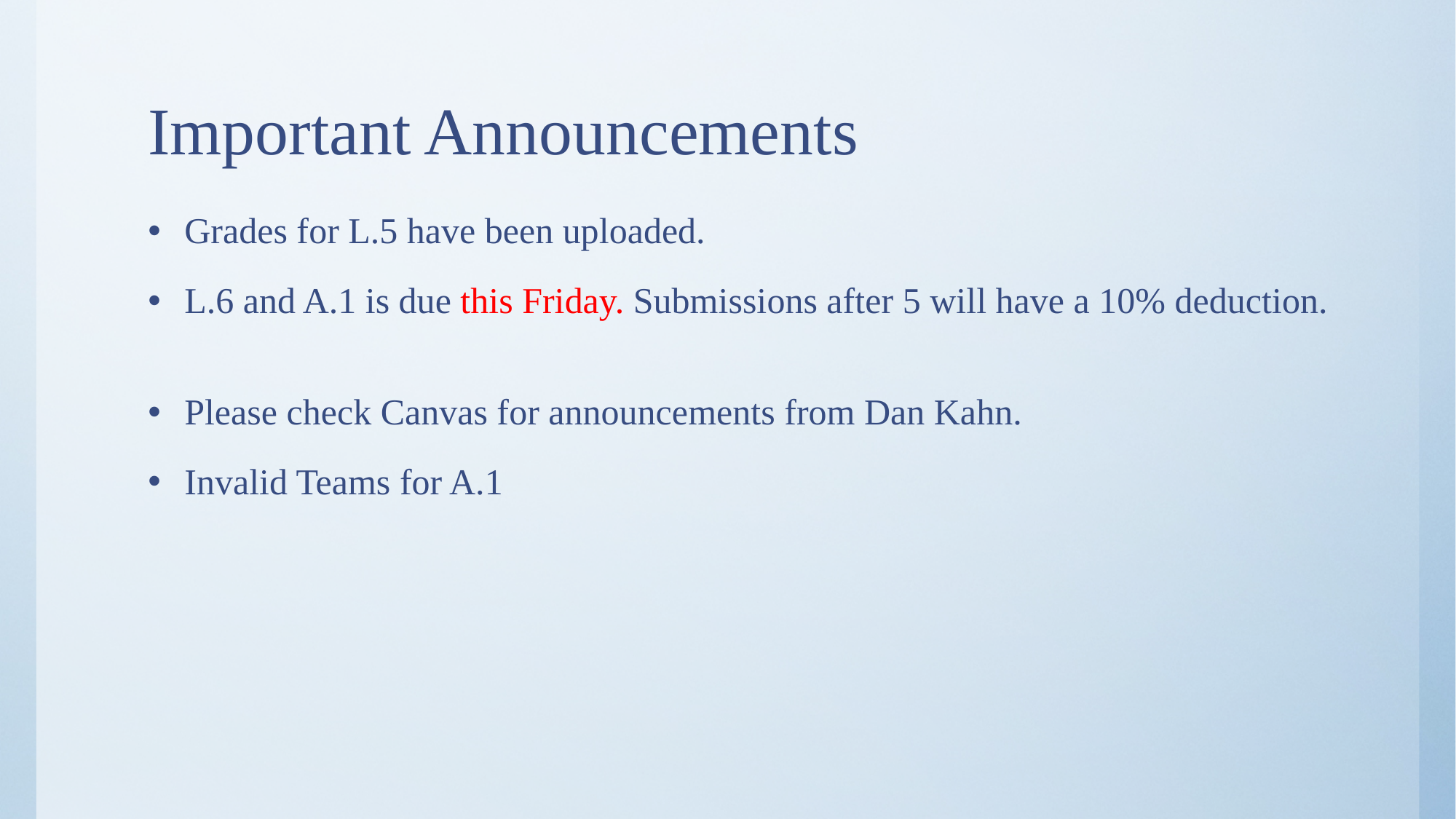

# Important Announcements
Grades for L.5 have been uploaded.
L.6 and A.1 is due this Friday. Submissions after 5 will have a 10% deduction.
Please check Canvas for announcements from Dan Kahn.
Invalid Teams for A.1